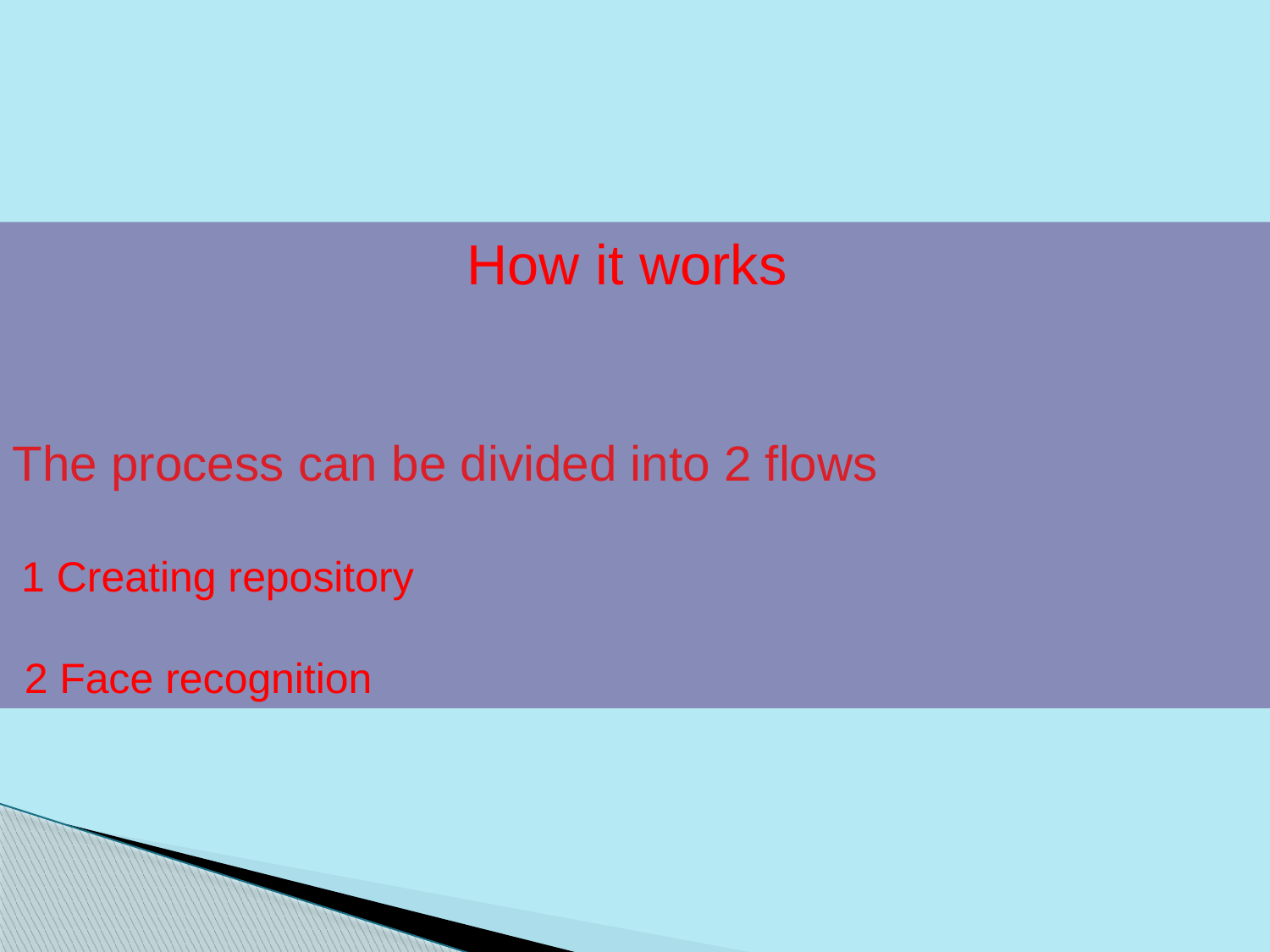

How it works

The process can be divided into 2 flows

 1 Creating repository

 2 Face recognition